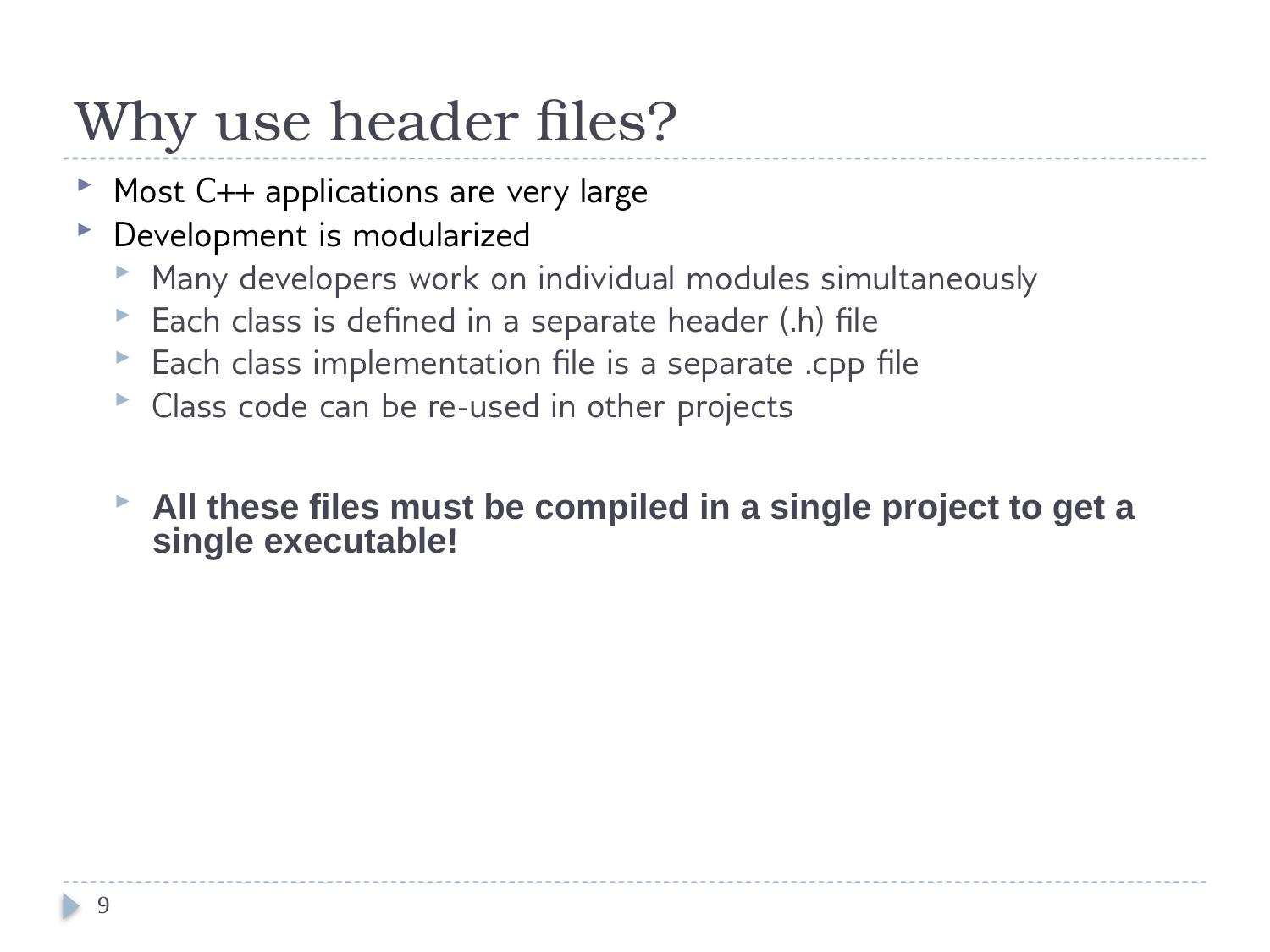

# Why use header files?
Most C++ applications are very large
Development is modularized
Many developers work on individual modules simultaneously
Each class is defined in a separate header (.h) file
Each class implementation file is a separate .cpp file
Class code can be re-used in other projects

All these files must be compiled in a single project to get a single executable!

9